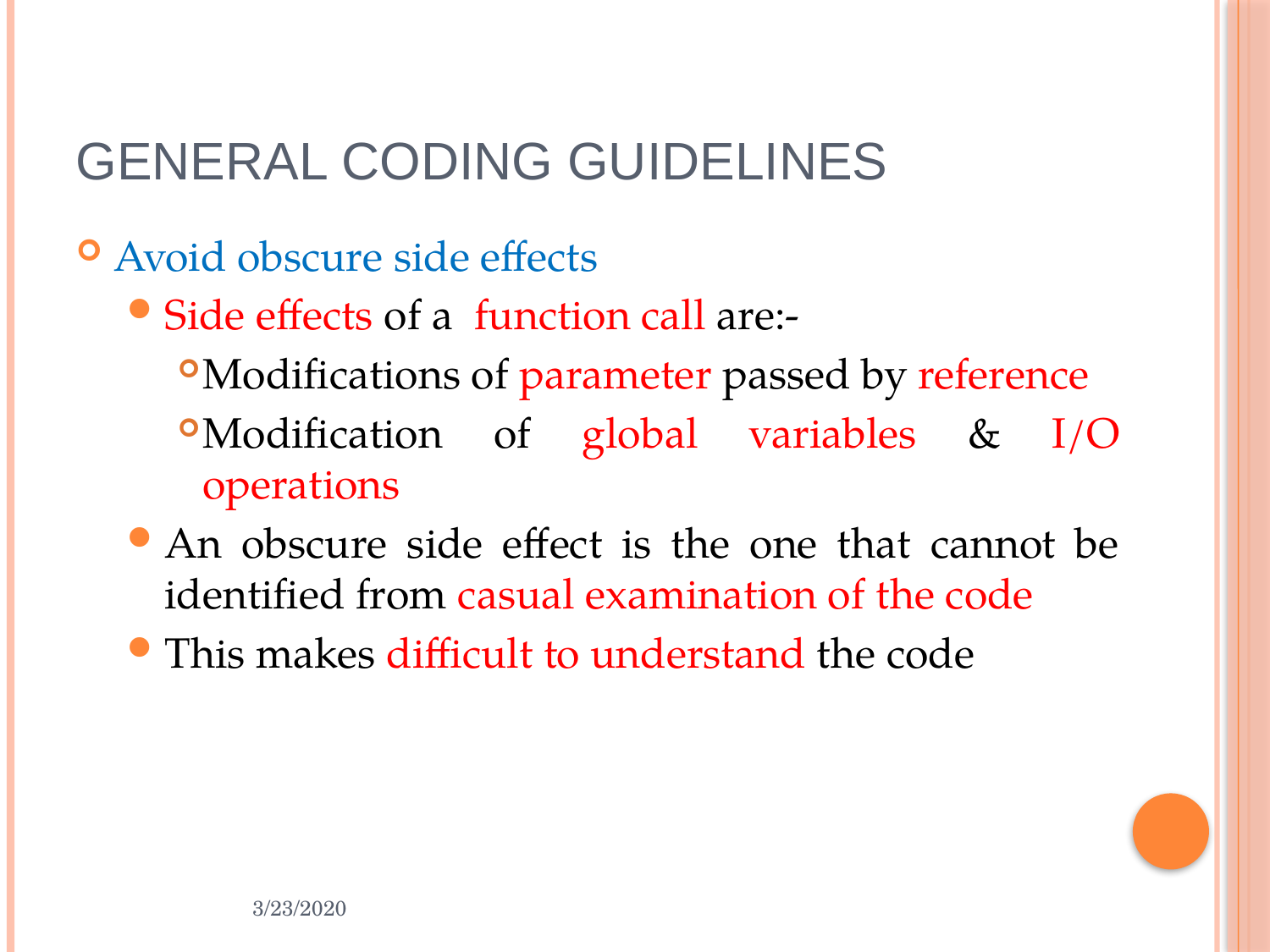

# General coding guidelines
Avoid obscure side effects
Side effects of a  function call are:-
Modifications of parameter passed by reference
Modification of global variables & I/O operations
An obscure side effect is the one that cannot be identified from casual examination of the code
This makes difficult to understand the code

3/23/2020
18